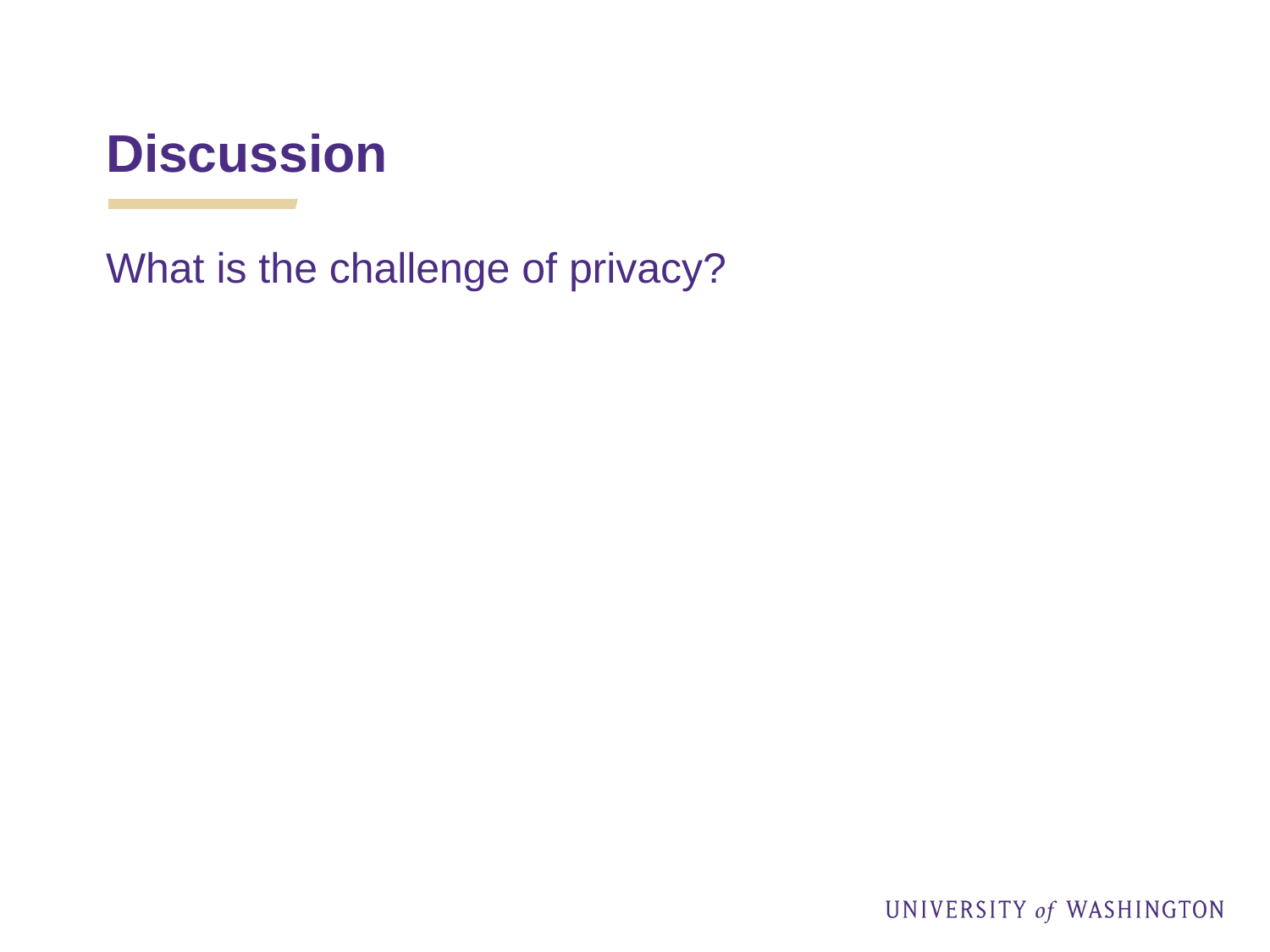

# Discussion
What is the challenge of privacy?